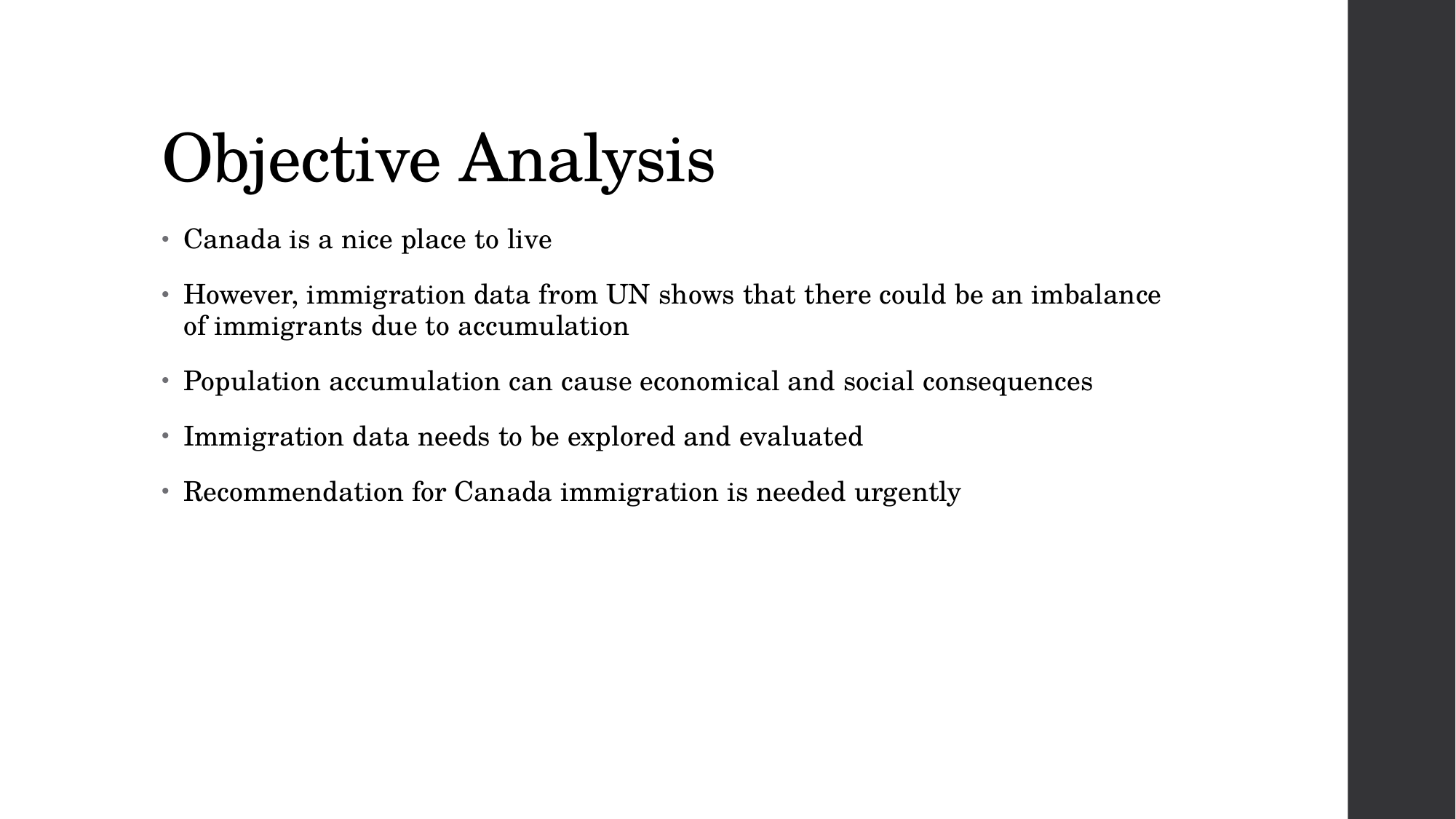

# Objective Analysis
Canada is a nice place to live
However, immigration data from UN shows that there could be an imbalance of immigrants due to accumulation
Population accumulation can cause economical and social consequences
Immigration data needs to be explored and evaluated
Recommendation for Canada immigration is needed urgently